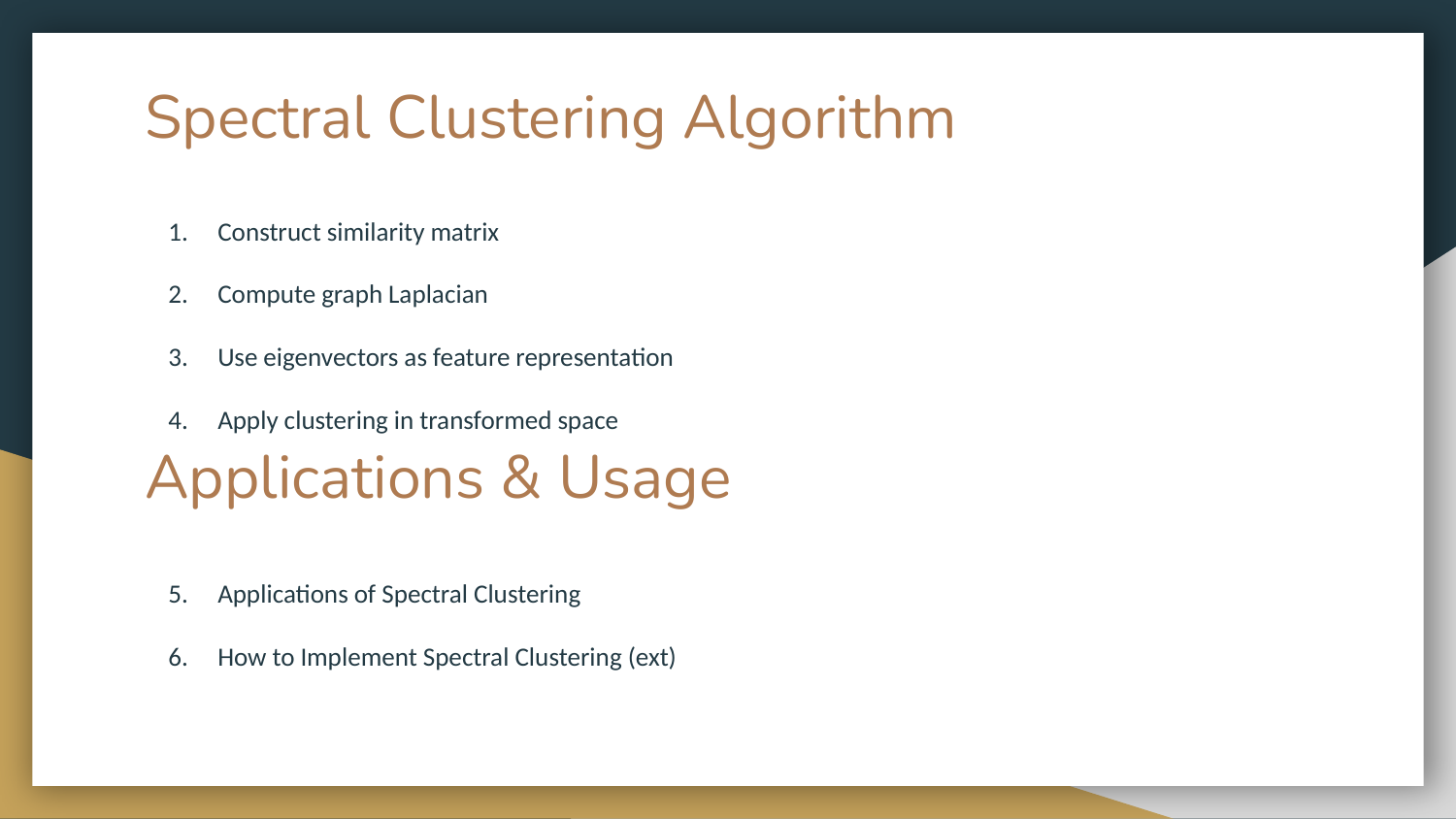

# Spectral Clustering Algorithm
Construct similarity matrix
Compute graph Laplacian
Use eigenvectors as feature representation
Apply clustering in transformed space

Applications of Spectral Clustering
How to Implement Spectral Clustering (ext)
Applications & Usage